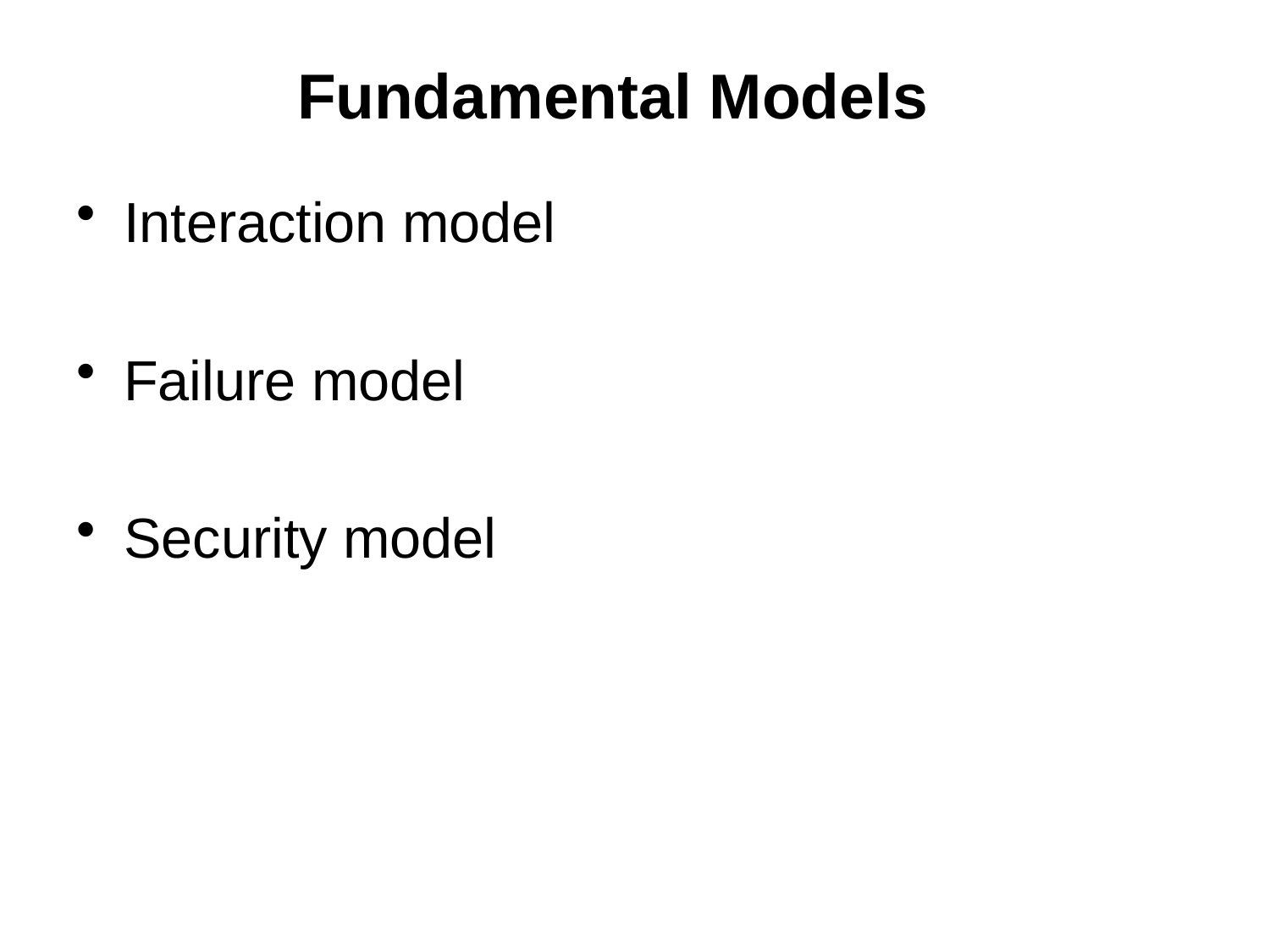

# Fundamental Models
Interaction model

Failure model

Security model